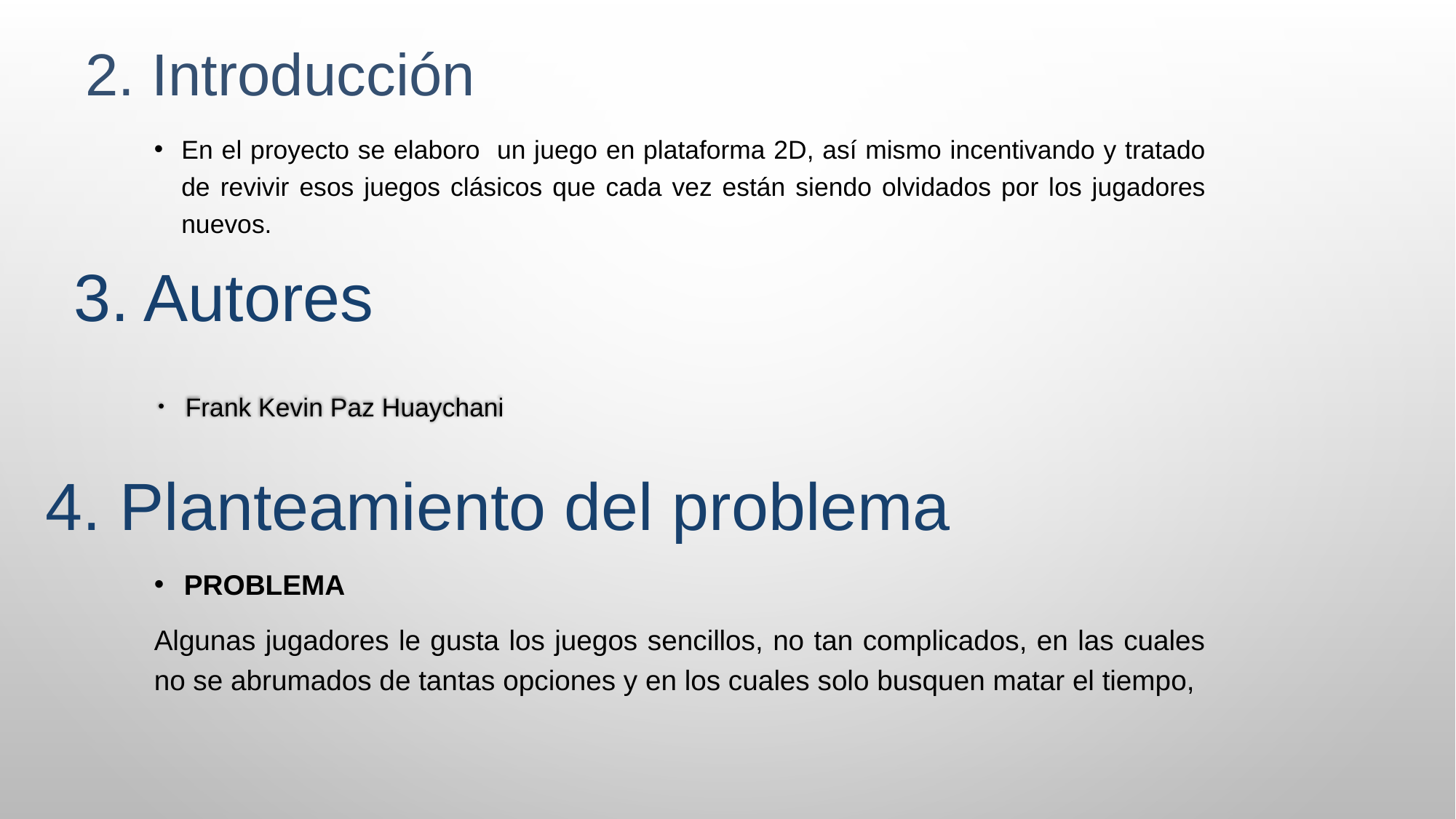

# 2. Introducción
En el proyecto se elaboro  un juego en plataforma 2D, así mismo incentivando y tratado de revivir esos juegos clásicos que cada vez están siendo olvidados por los jugadores nuevos.

3. Autores

Frank Kevin Paz Huaychani
4. Planteamiento del problema
Problema
Algunas jugadores le gusta los juegos sencillos, no tan complicados, en las cuales no se abrumados de tantas opciones y en los cuales solo busquen matar el tiempo,